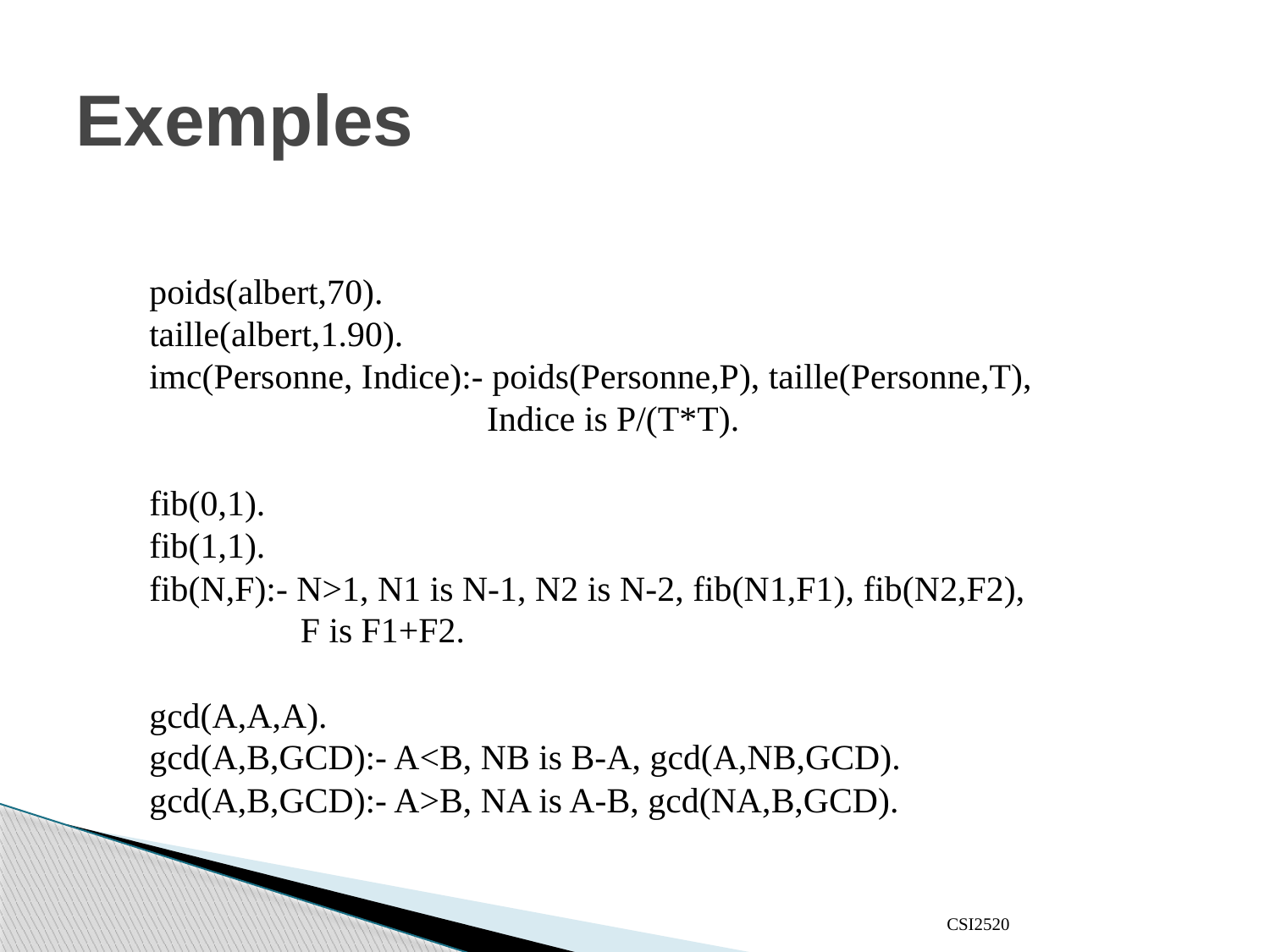

# Exemples
poids(albert,70).
taille(albert,1.90).
imc(Personne, Indice):- poids(Personne,P), taille(Personne,T),
                                      Indice is P/(T*T).

fib(0,1).
fib(1,1).
fib(N,F):- N>1, N1 is N-1, N2 is N-2, fib(N1,F1), fib(N2,F2),
                 F is F1+F2.

gcd(A,A,A).
gcd(A,B,GCD):- A<B, NB is B-A, gcd(A,NB,GCD).
gcd(A,B,GCD):- A>B, NA is A-B, gcd(NA,B,GCD).

CSI2520